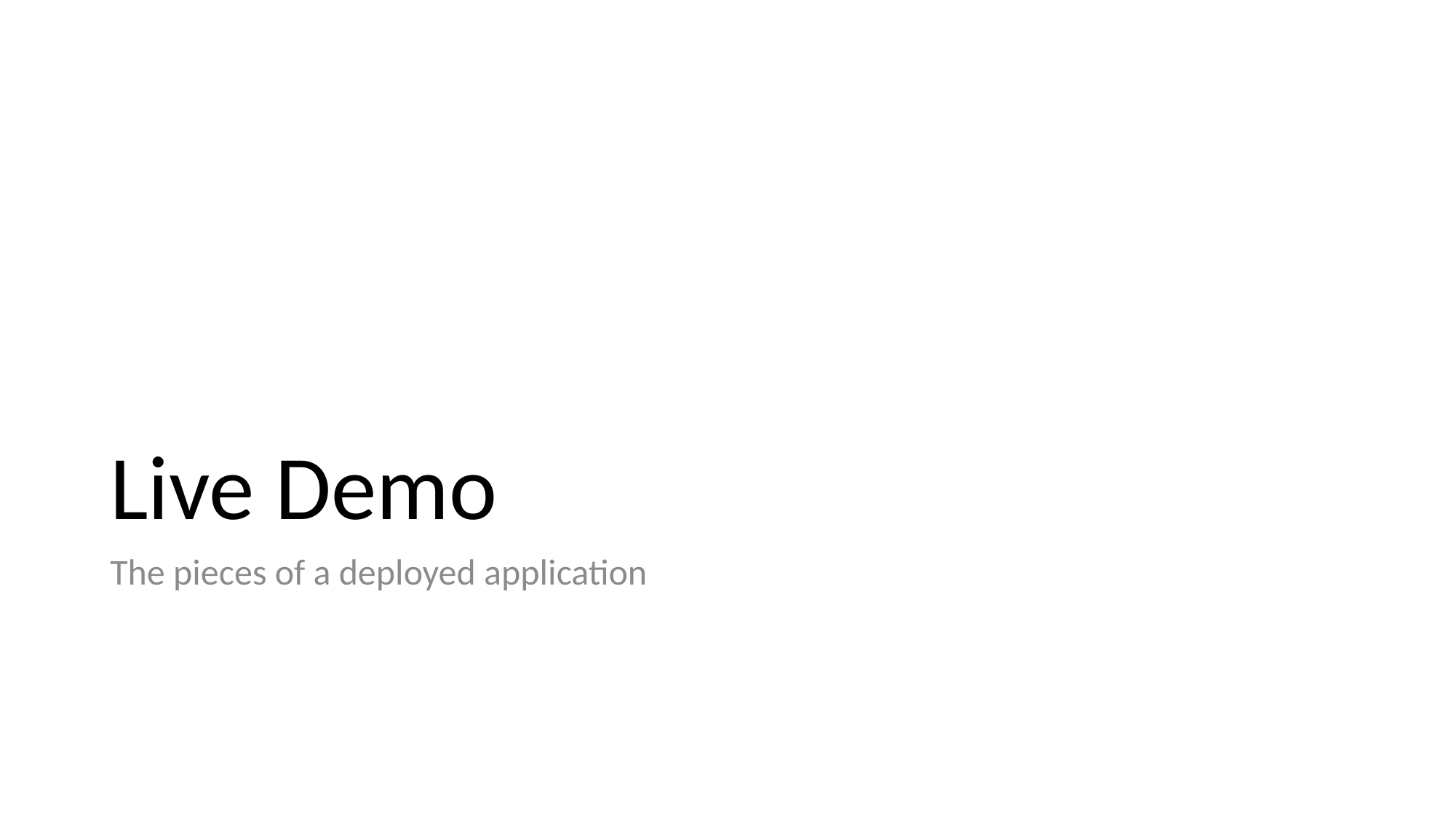

# Live Demo
The pieces of a deployed application